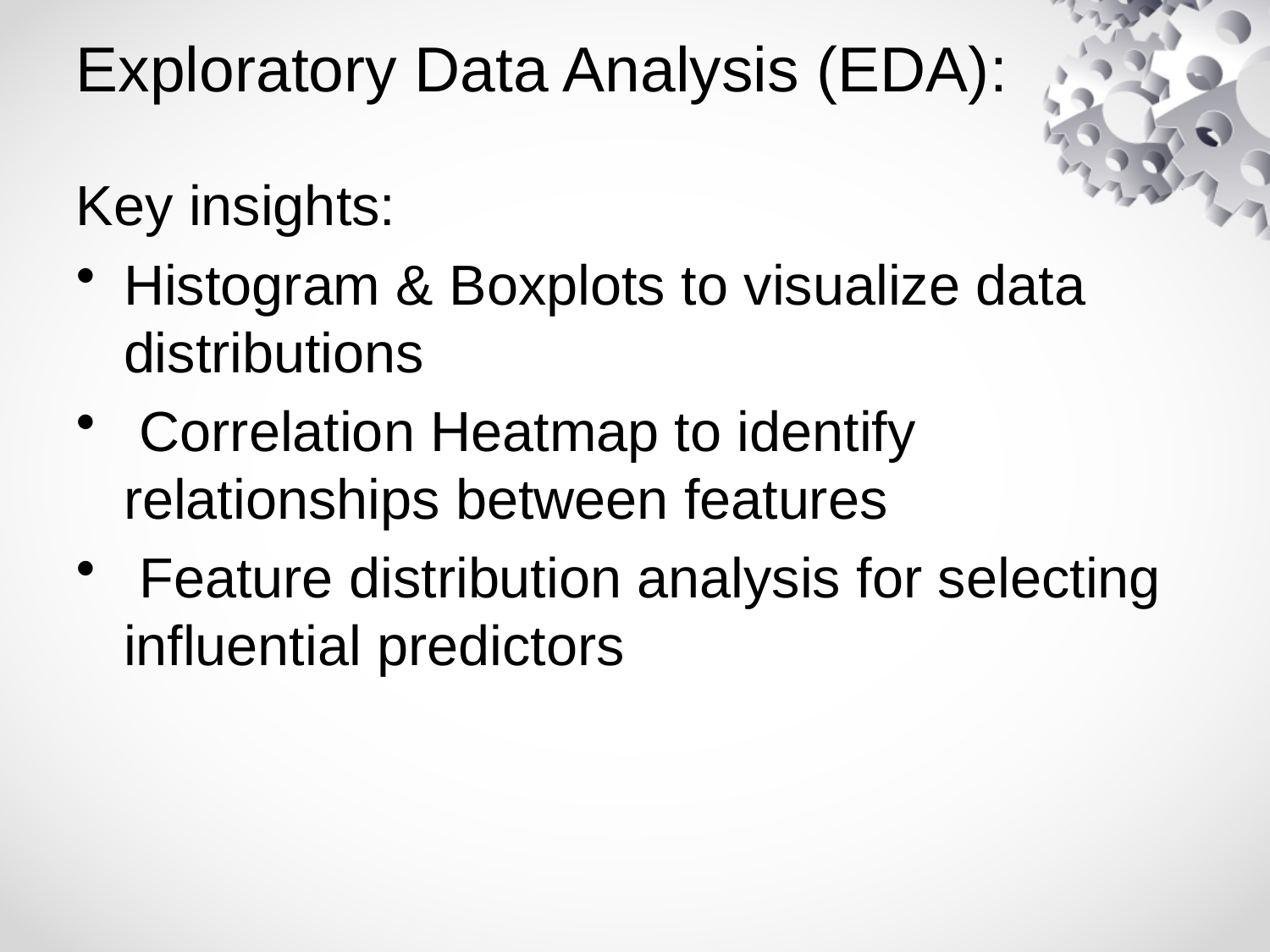

# Exploratory Data Analysis (EDA):
Key insights:
Histogram & Boxplots to visualize data distributions
 Correlation Heatmap to identify relationships between features
 Feature distribution analysis for selecting influential predictors